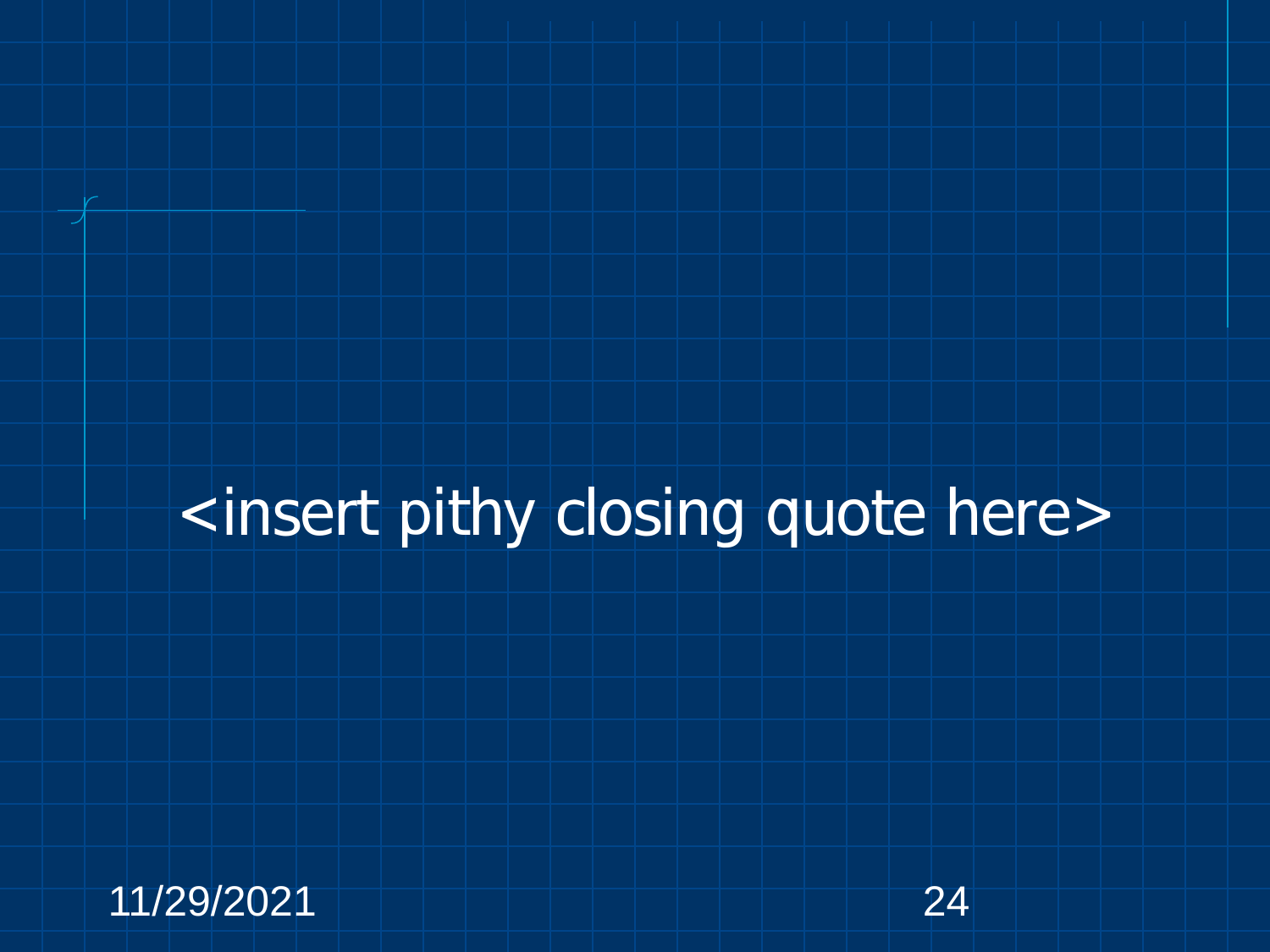

<insert pithy closing quote here>
11/29/2021
24